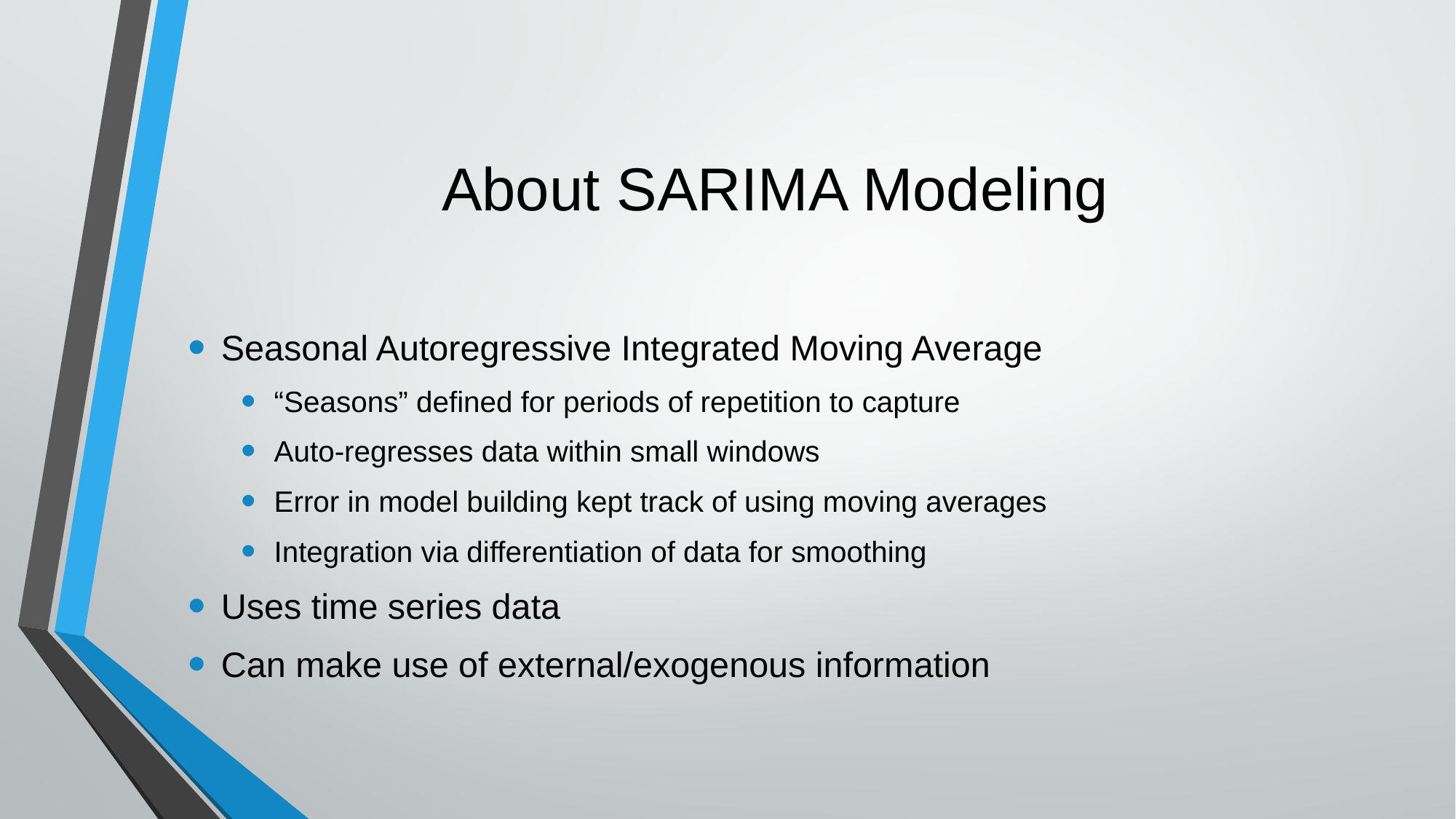

# About SARIMA Modeling
Seasonal Autoregressive Integrated Moving Average
“Seasons” defined for periods of repetition to capture
Auto-regresses data within small windows
Error in model building kept track of using moving averages
Integration via differentiation of data for smoothing
Uses time series data
Can make use of external/exogenous information